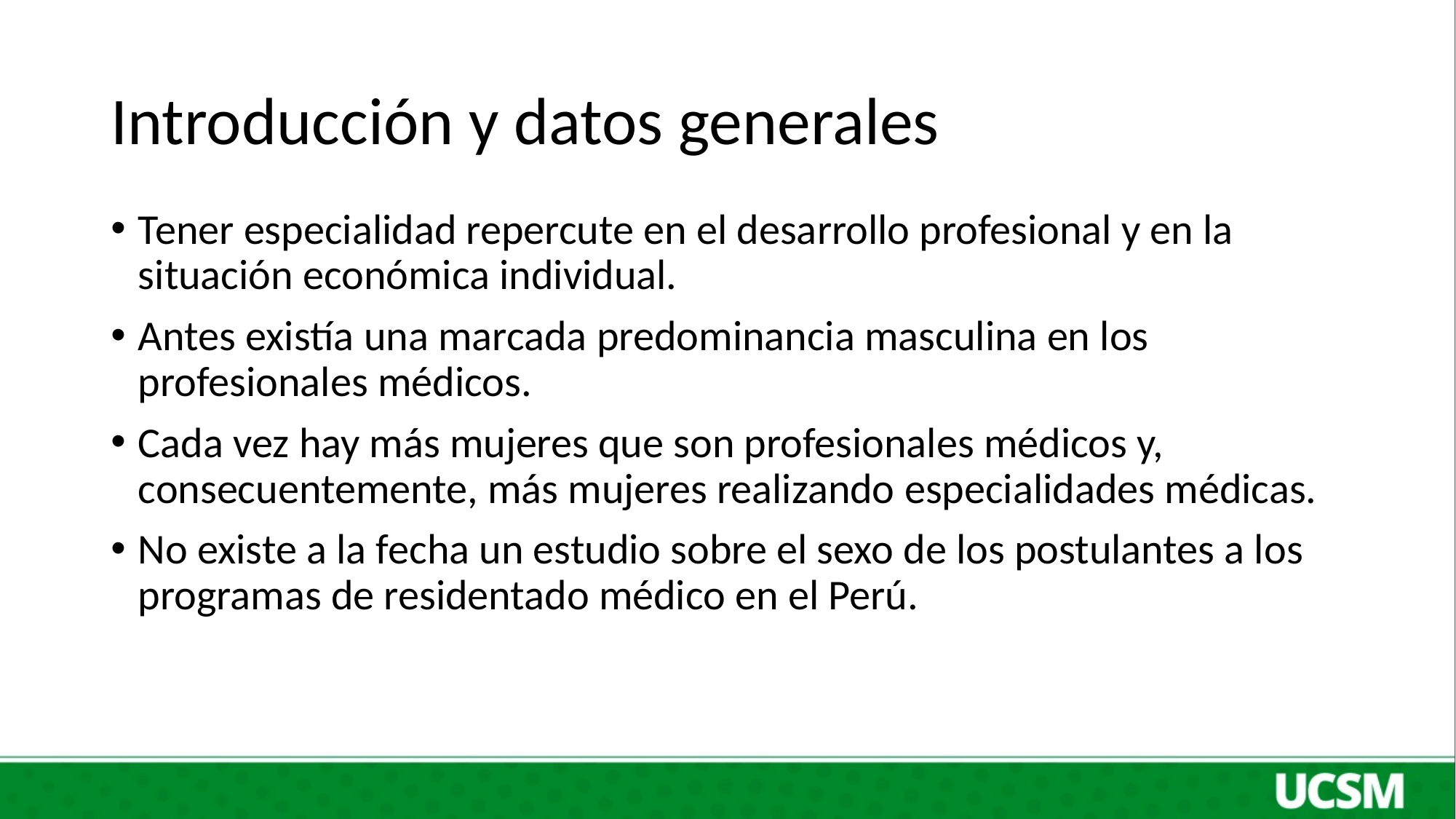

# Introducción y datos generales
Tener especialidad repercute en el desarrollo profesional y en la situación económica individual.
Antes existía una marcada predominancia masculina en los profesionales médicos.
Cada vez hay más mujeres que son profesionales médicos y, consecuentemente, más mujeres realizando especialidades médicas.
No existe a la fecha un estudio sobre el sexo de los postulantes a los programas de residentado médico en el Perú.